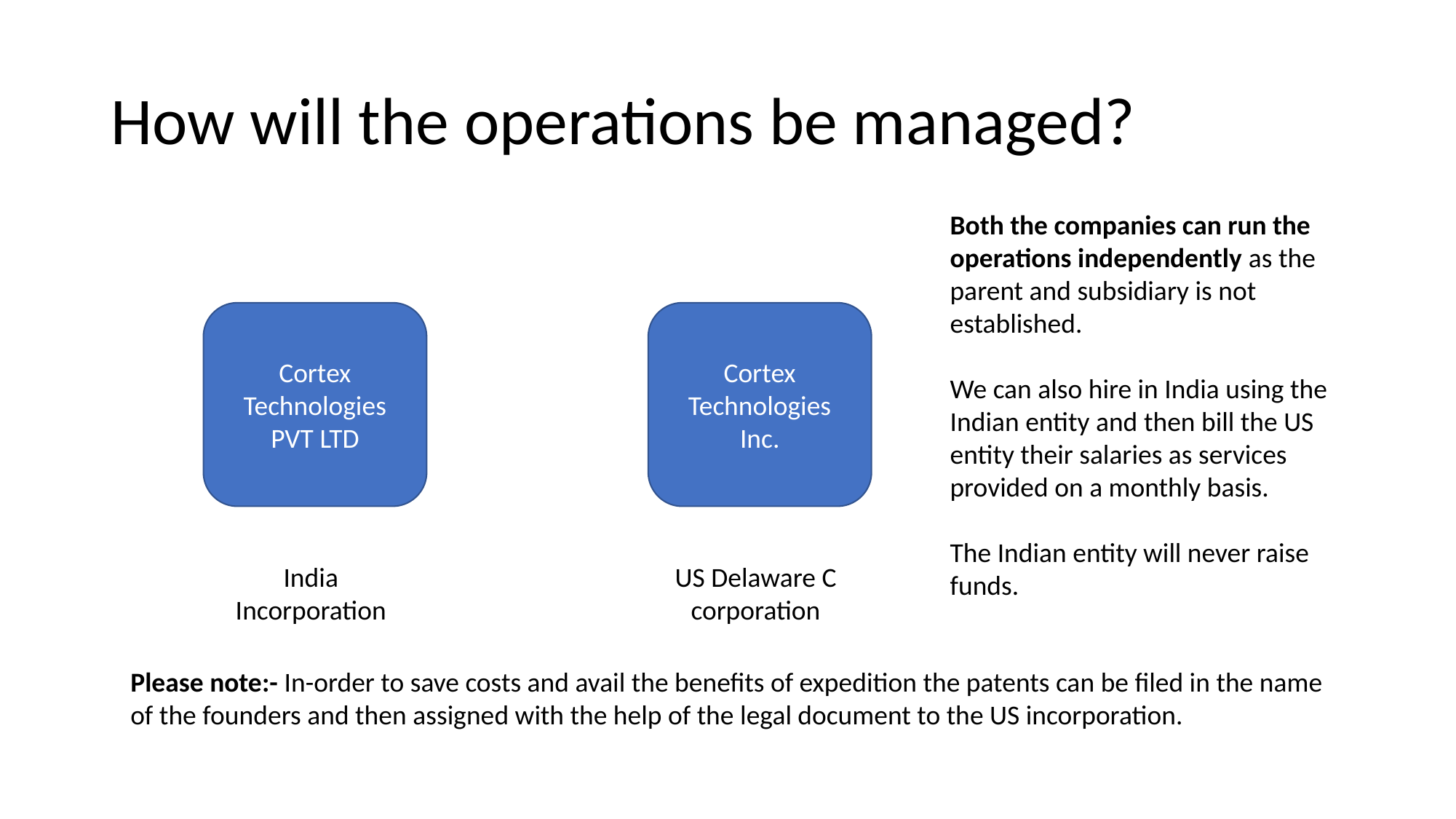

# How will the operations be managed?
Both the companies can run the operations independently as the parent and subsidiary is not established.

We can also hire in India using the Indian entity and then bill the US entity their salaries as services provided on a monthly basis.

The Indian entity will never raise funds.
Cortex Technologies PVT LTD
Cortex Technologies Inc.
India Incorporation
US Delaware C corporation
Please note:- In-order to save costs and avail the benefits of expedition the patents can be filed in the name of the founders and then assigned with the help of the legal document to the US incorporation.